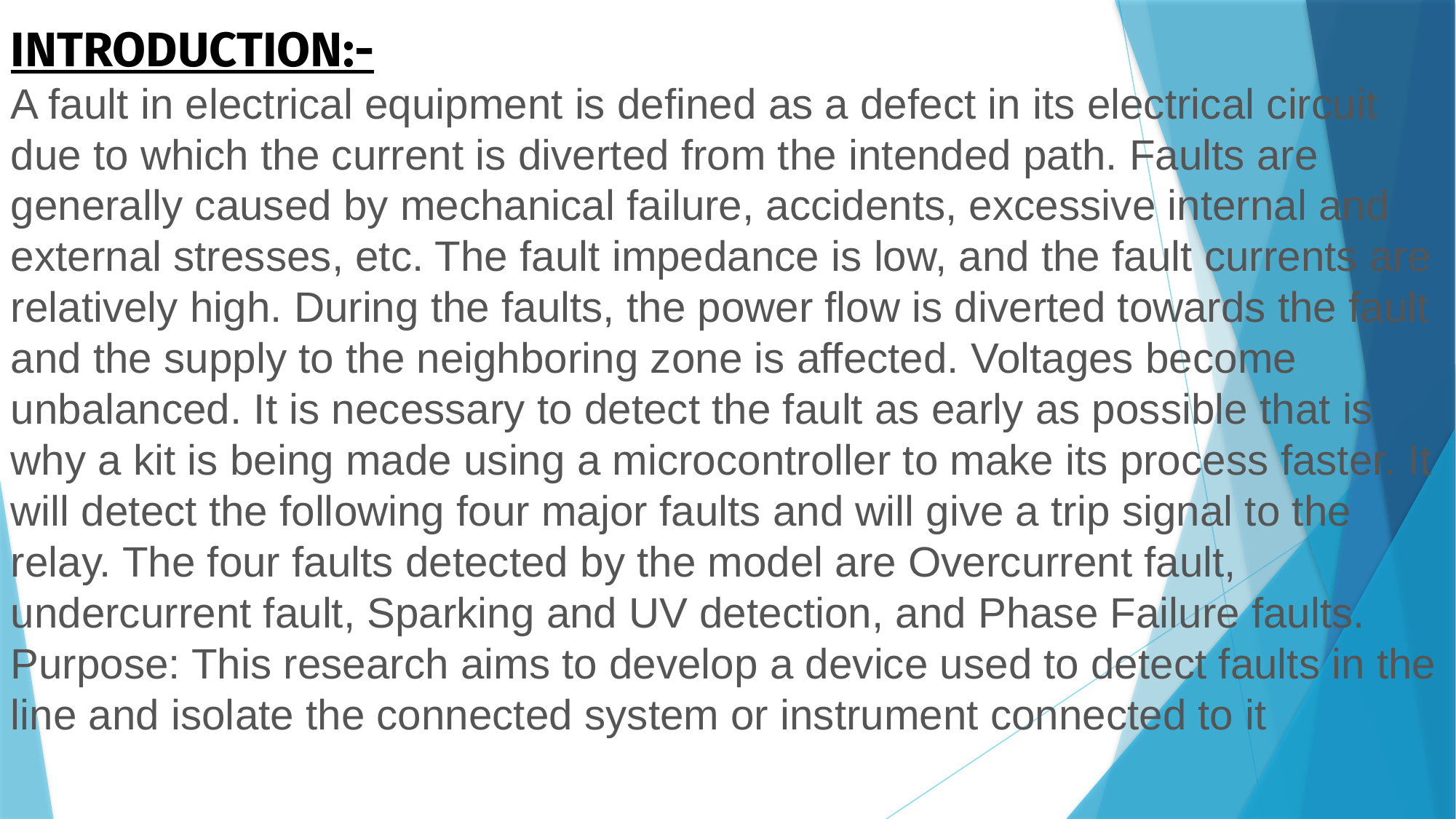

INTRODUCTION:-
A fault in electrical equipment is defined as a defect in its electrical circuit due to which the current is diverted from the intended path. Faults are generally caused by mechanical failure, accidents, excessive internal and external stresses, etc. The fault impedance is low, and the fault currents are relatively high. During the faults, the power flow is diverted towards the fault and the supply to the neighboring zone is affected. Voltages become unbalanced. It is necessary to detect the fault as early as possible that is why a kit is being made using a microcontroller to make its process faster. It will detect the following four major faults and will give a trip signal to the relay. The four faults detected by the model are Overcurrent fault, undercurrent fault, Sparking and UV detection, and Phase Failure faults. Purpose: This research aims to develop a device used to detect faults in the line and isolate the connected system or instrument connected to it